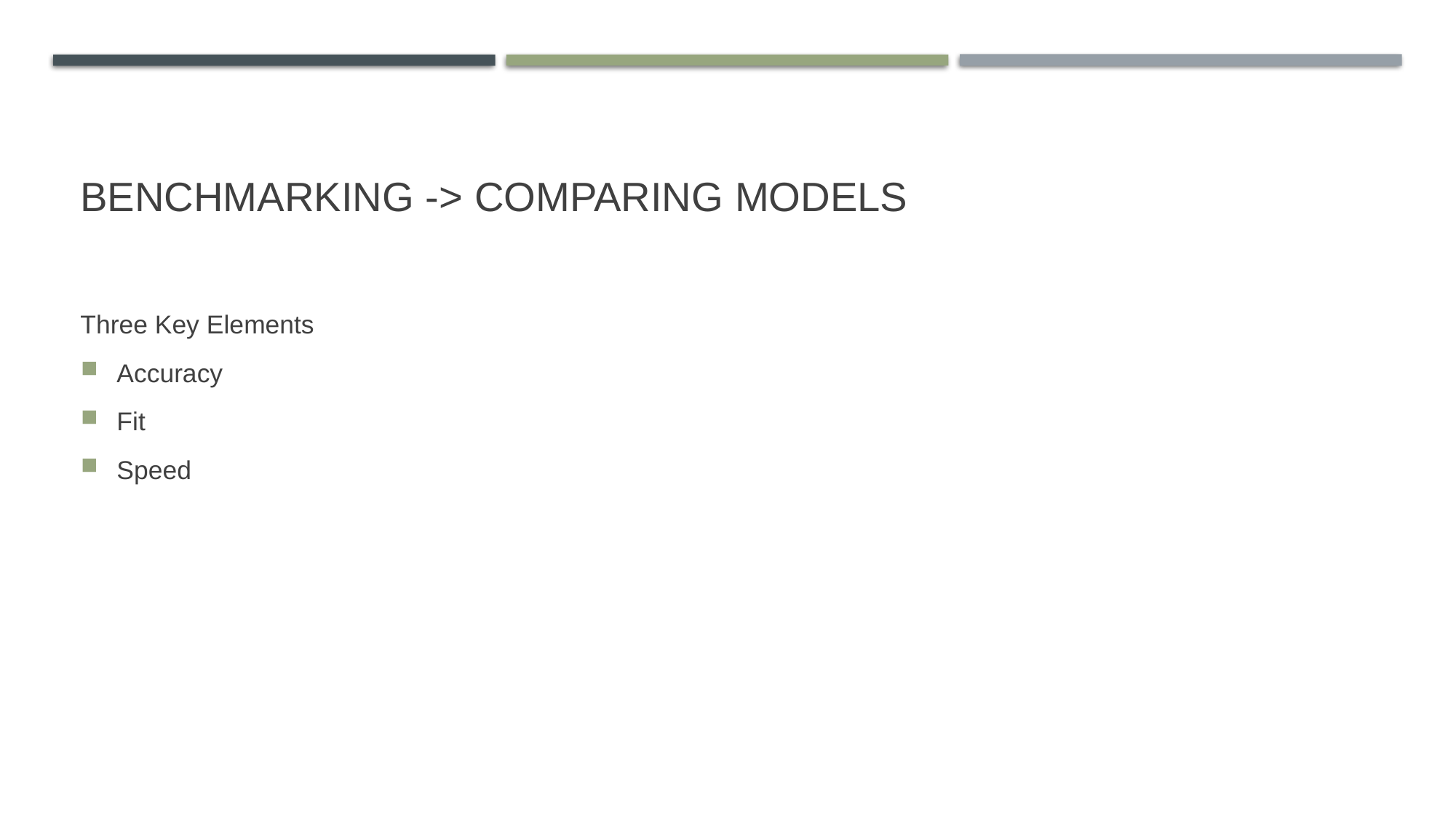

# Benchmarking -> Comparing Models
Three Key Elements
Accuracy
Fit
Speed